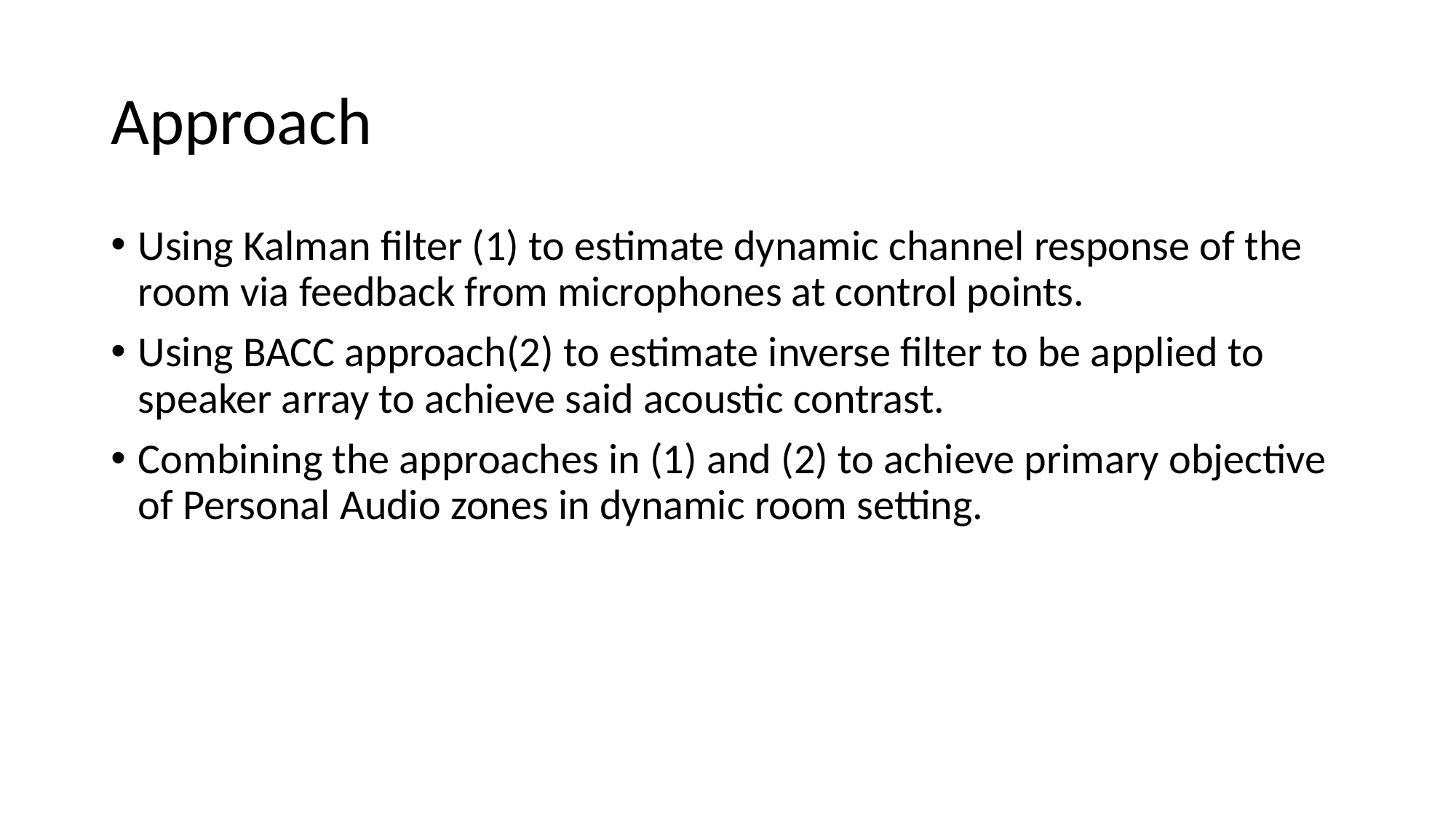

# Approach
Using Kalman filter (1) to estimate dynamic channel response of the room via feedback from microphones at control points.
Using BACC approach(2) to estimate inverse filter to be applied to speaker array to achieve said acoustic contrast.
Combining the approaches in (1) and (2) to achieve primary objective of Personal Audio zones in dynamic room setting.